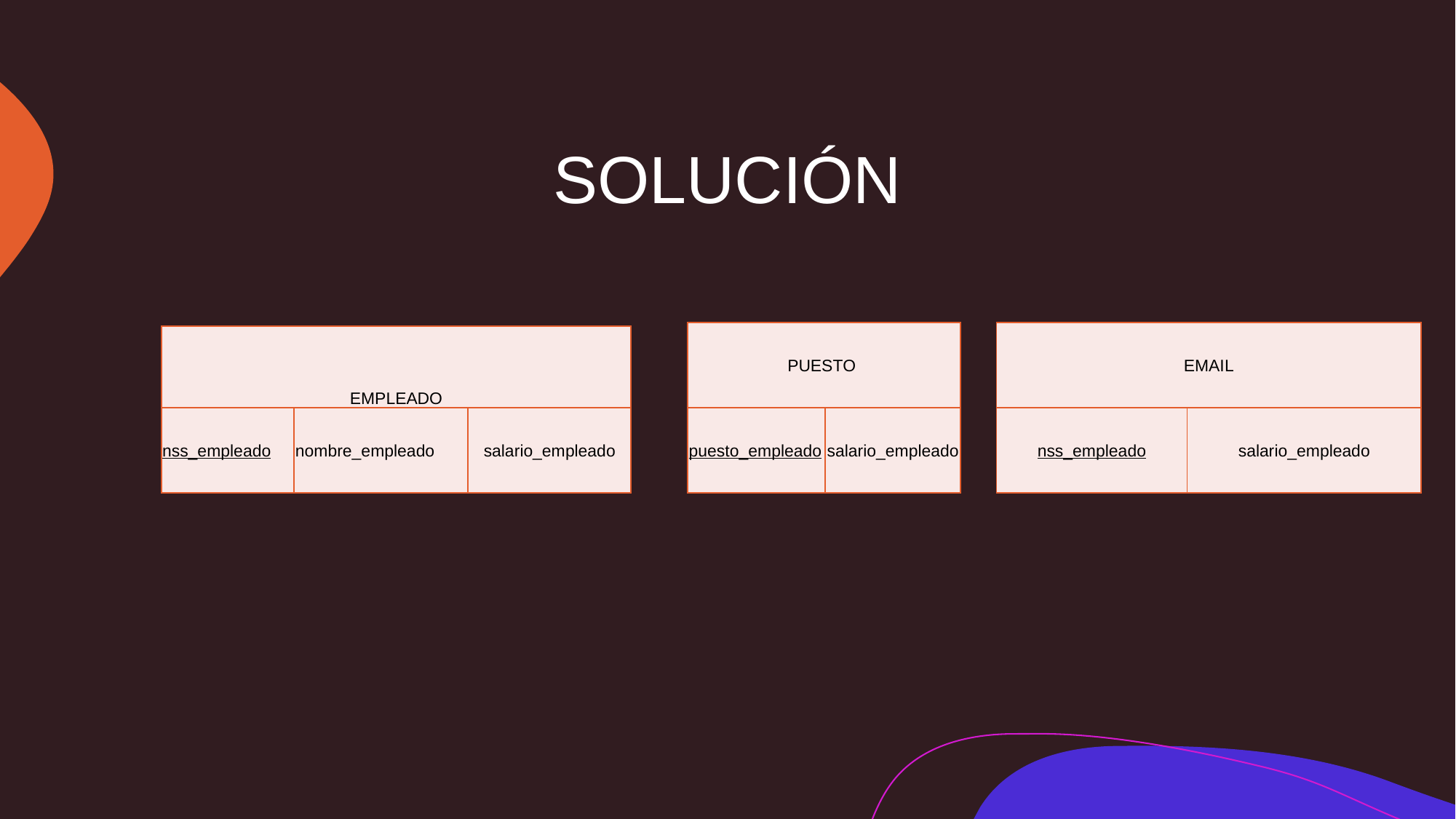

# SOLUCIÓN
| PUESTO |  |
| --- | --- |
| puesto\_empleado | salario\_empleado |
| EMAIL |  |
| --- | --- |
| nss\_empleado | salario\_empleado |
| EMPLEADO |  |  |
| --- | --- | --- |
| nss\_empleado | nombre\_empleado | salario\_empleado |